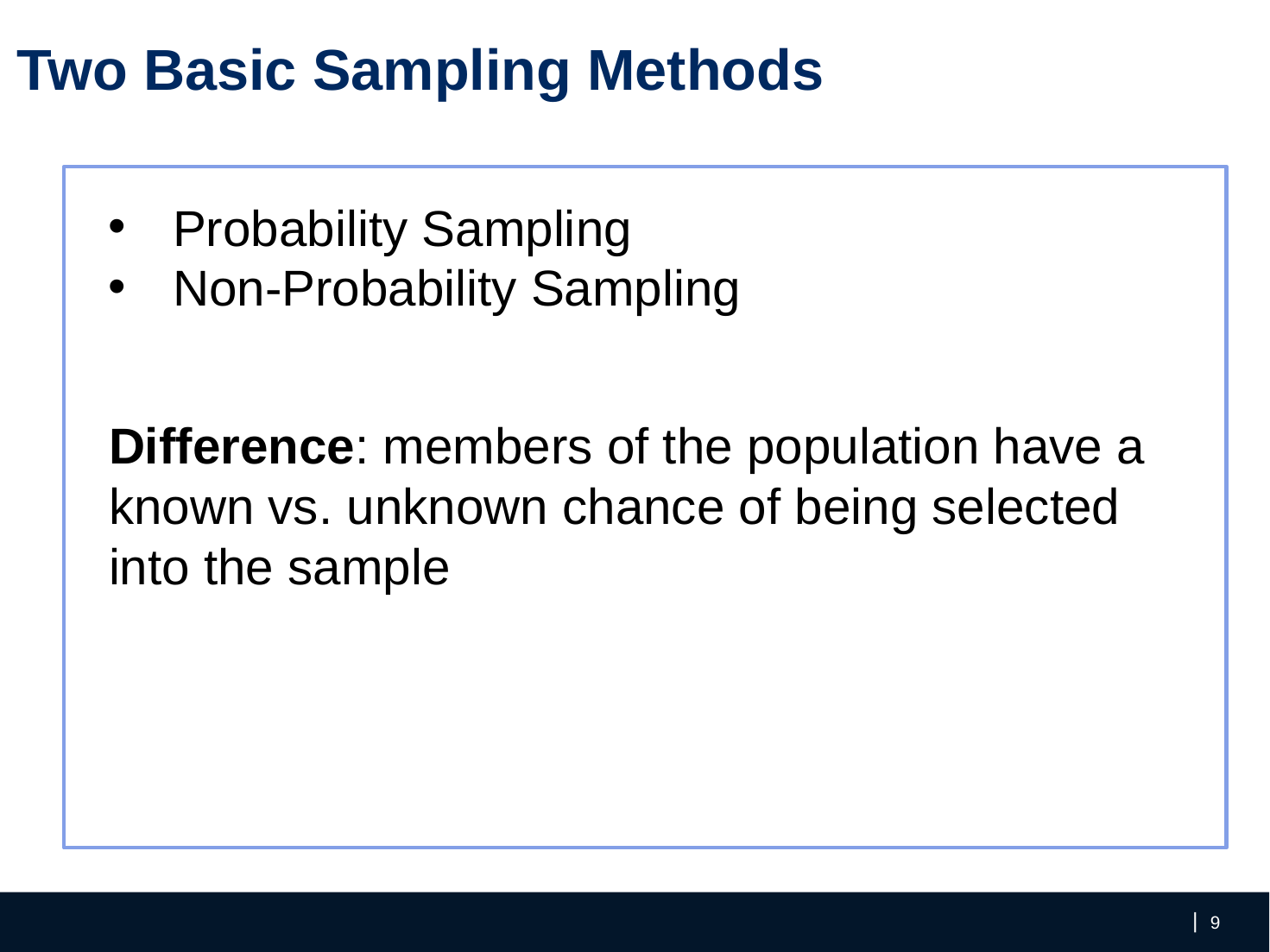

Two Basic Sampling Methods

Probability Sampling
Non-Probability Sampling

Difference: members of the population have a known vs. unknown chance of being selected into the sample

9